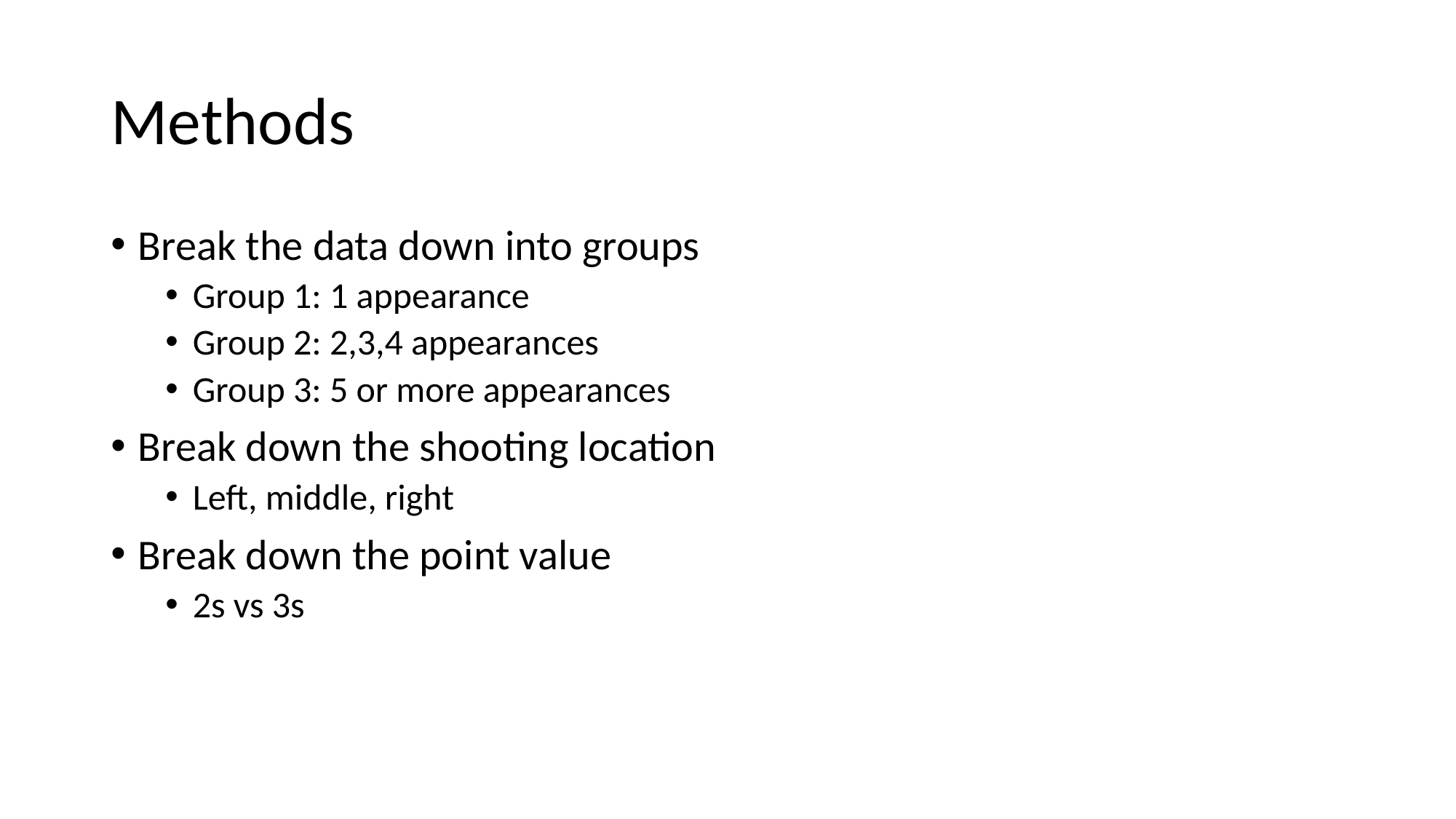

# Methods
Break the data down into groups
Group 1: 1 appearance
Group 2: 2,3,4 appearances
Group 3: 5 or more appearances
Break down the shooting location
Left, middle, right
Break down the point value
2s vs 3s